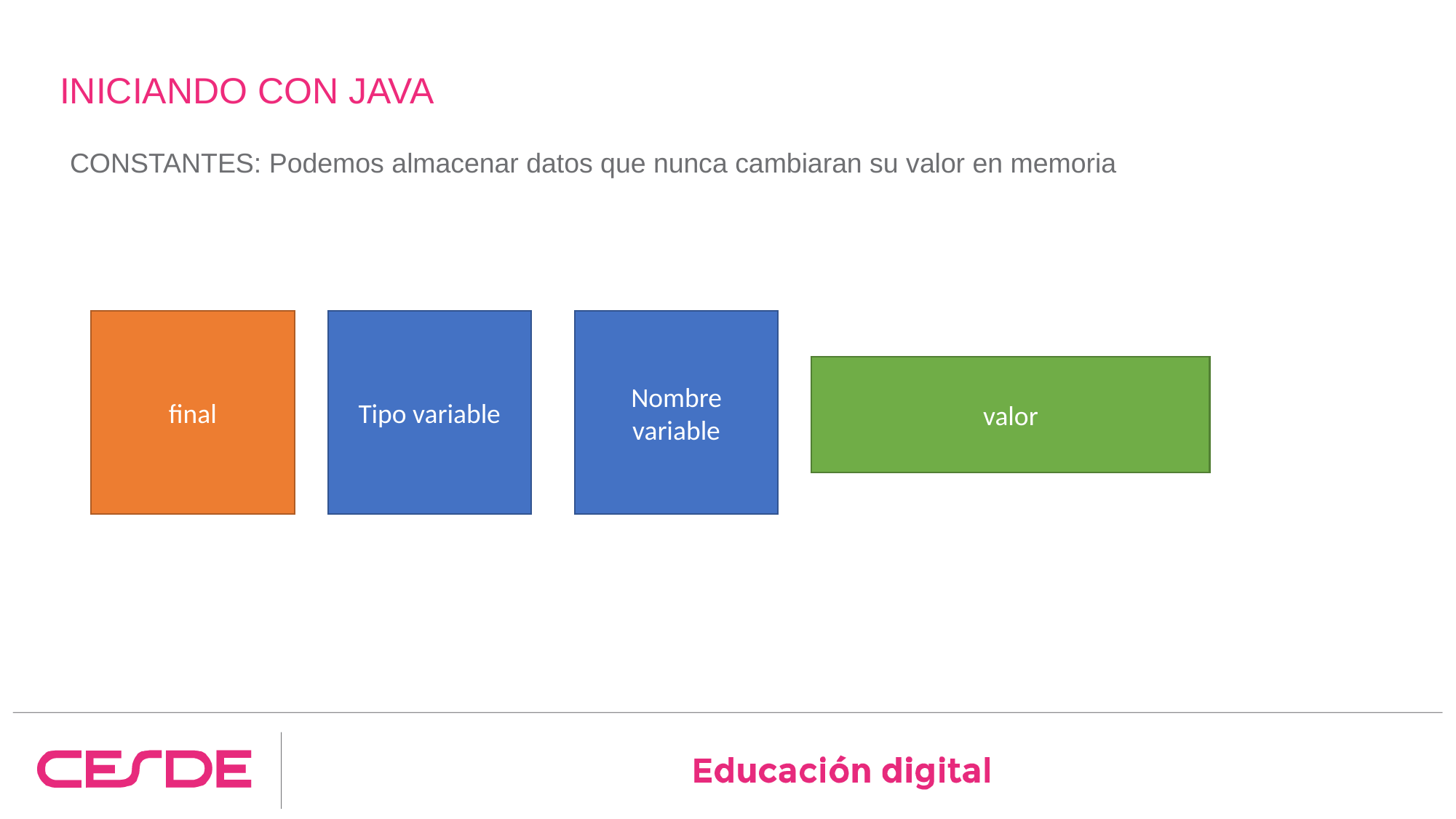

# INICIANDO CON JAVA
CONSTANTES: Podemos almacenar datos que nunca cambiaran su valor en memoria

final
Tipo variable
Nombre variable
valor